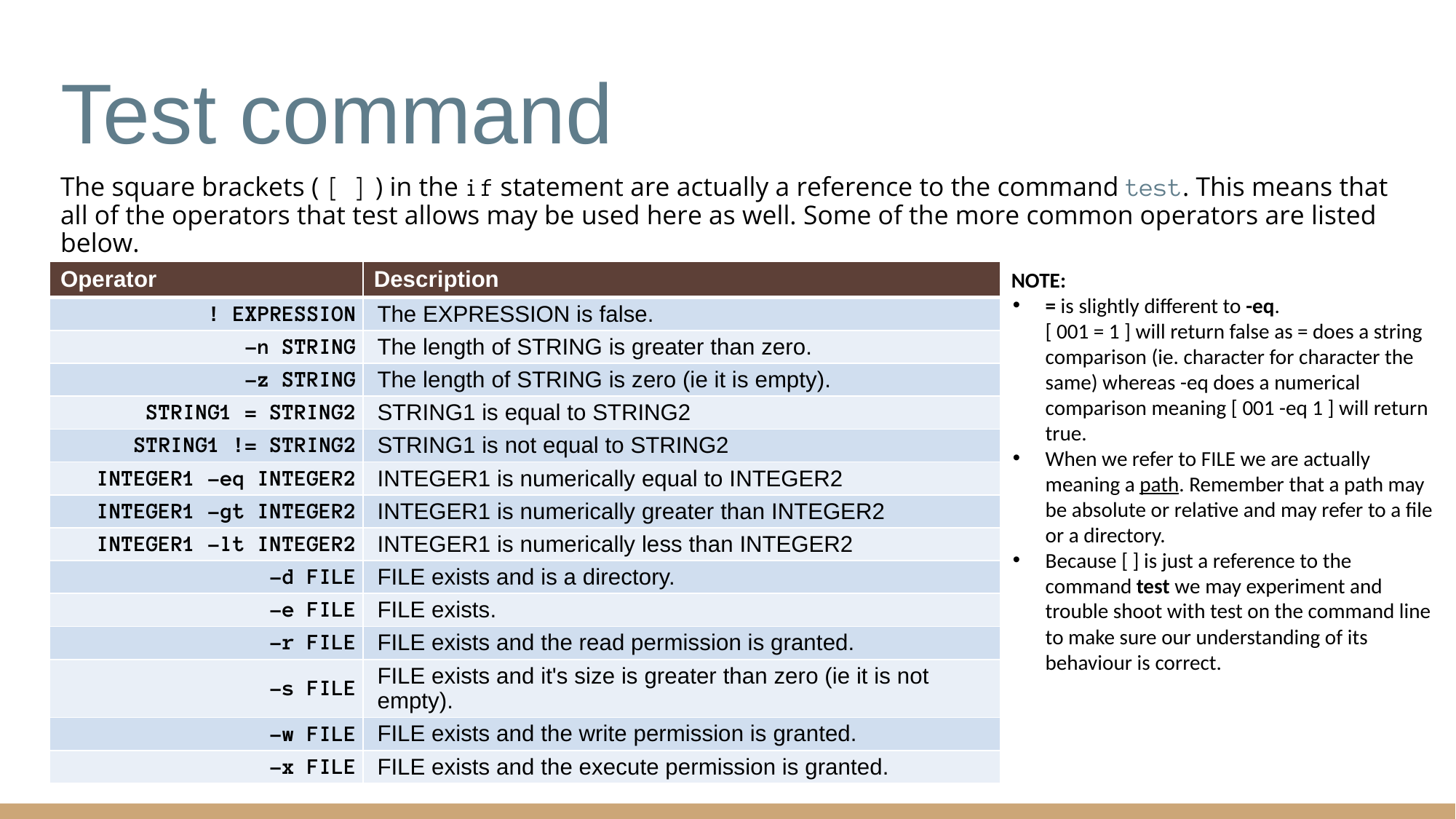

# Test command
The square brackets ( [ ] ) in the if statement are actually a reference to the command test. This means that all of the operators that test allows may be used here as well. Some of the more common operators are listed below.
NOTE:
= is slightly different to -eq.
[ 001 = 1 ] will return false as = does a string comparison (ie. character for character the same) whereas -eq does a numerical comparison meaning [ 001 -eq 1 ] will return true.
When we refer to FILE we are actually meaning a path. Remember that a path may be absolute or relative and may refer to a file or a directory.
Because [ ] is just a reference to the command test we may experiment and trouble shoot with test on the command line to make sure our understanding of its behaviour is correct.

| Operator | Description |
| --- | --- |
| ! EXPRESSION | The EXPRESSION is false. |
| -n STRING | The length of STRING is greater than zero. |
| -z STRING | The length of STRING is zero (ie it is empty). |
| STRING1 = STRING2 | STRING1 is equal to STRING2 |
| STRING1 != STRING2 | STRING1 is not equal to STRING2 |
| INTEGER1 -eq INTEGER2 | INTEGER1 is numerically equal to INTEGER2 |
| INTEGER1 -gt INTEGER2 | INTEGER1 is numerically greater than INTEGER2 |
| INTEGER1 -lt INTEGER2 | INTEGER1 is numerically less than INTEGER2 |
| -d FILE | FILE exists and is a directory. |
| -e FILE | FILE exists. |
| -r FILE | FILE exists and the read permission is granted. |
| -s FILE | FILE exists and it's size is greater than zero (ie it is not empty). |
| -w FILE | FILE exists and the write permission is granted. |
| -x FILE | FILE exists and the execute permission is granted. |